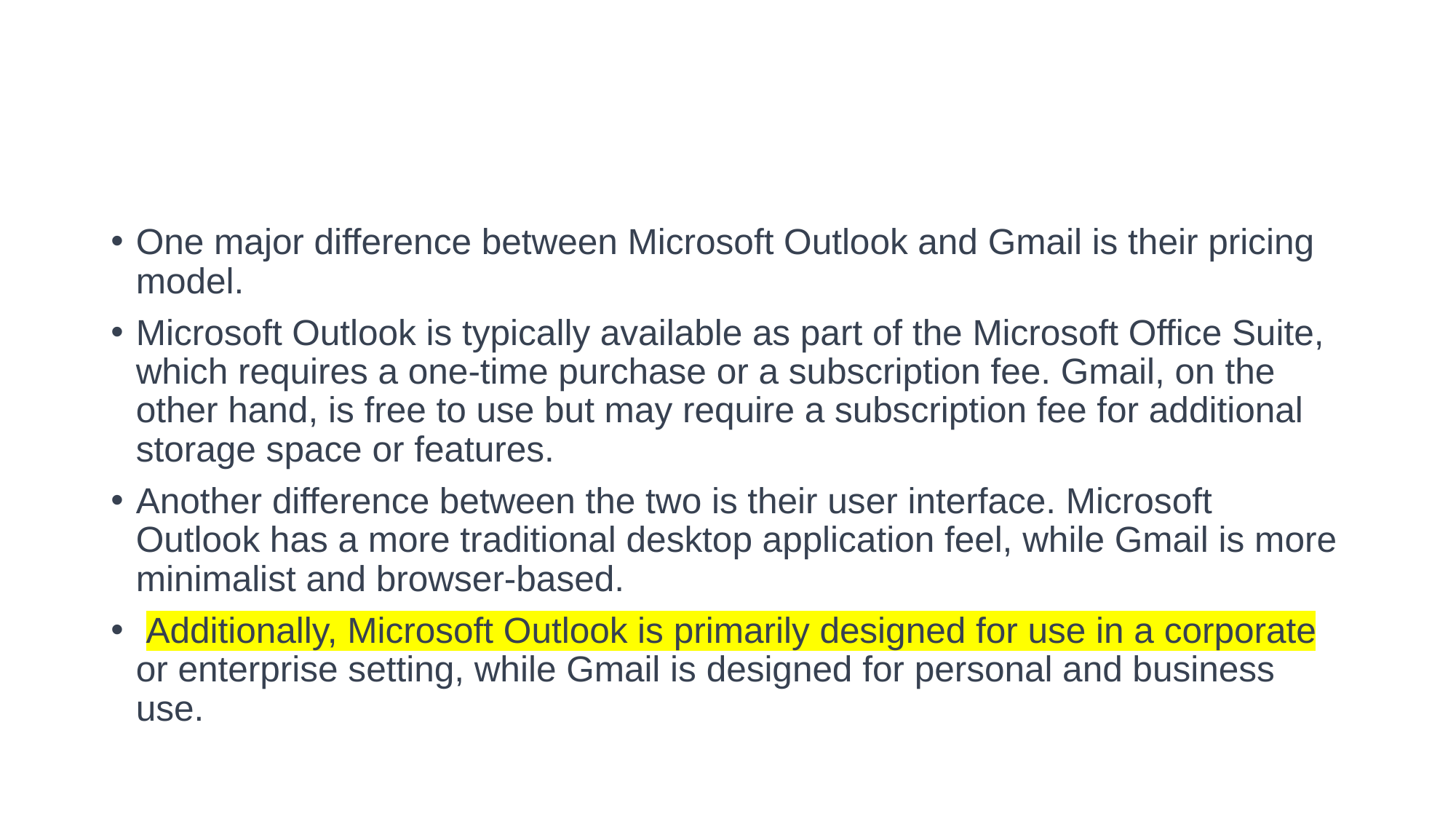

#
One major difference between Microsoft Outlook and Gmail is their pricing model.
Microsoft Outlook is typically available as part of the Microsoft Office Suite, which requires a one-time purchase or a subscription fee. Gmail, on the other hand, is free to use but may require a subscription fee for additional storage space or features.
Another difference between the two is their user interface. Microsoft Outlook has a more traditional desktop application feel, while Gmail is more minimalist and browser-based.
 Additionally, Microsoft Outlook is primarily designed for use in a corporate or enterprise setting, while Gmail is designed for personal and business use.